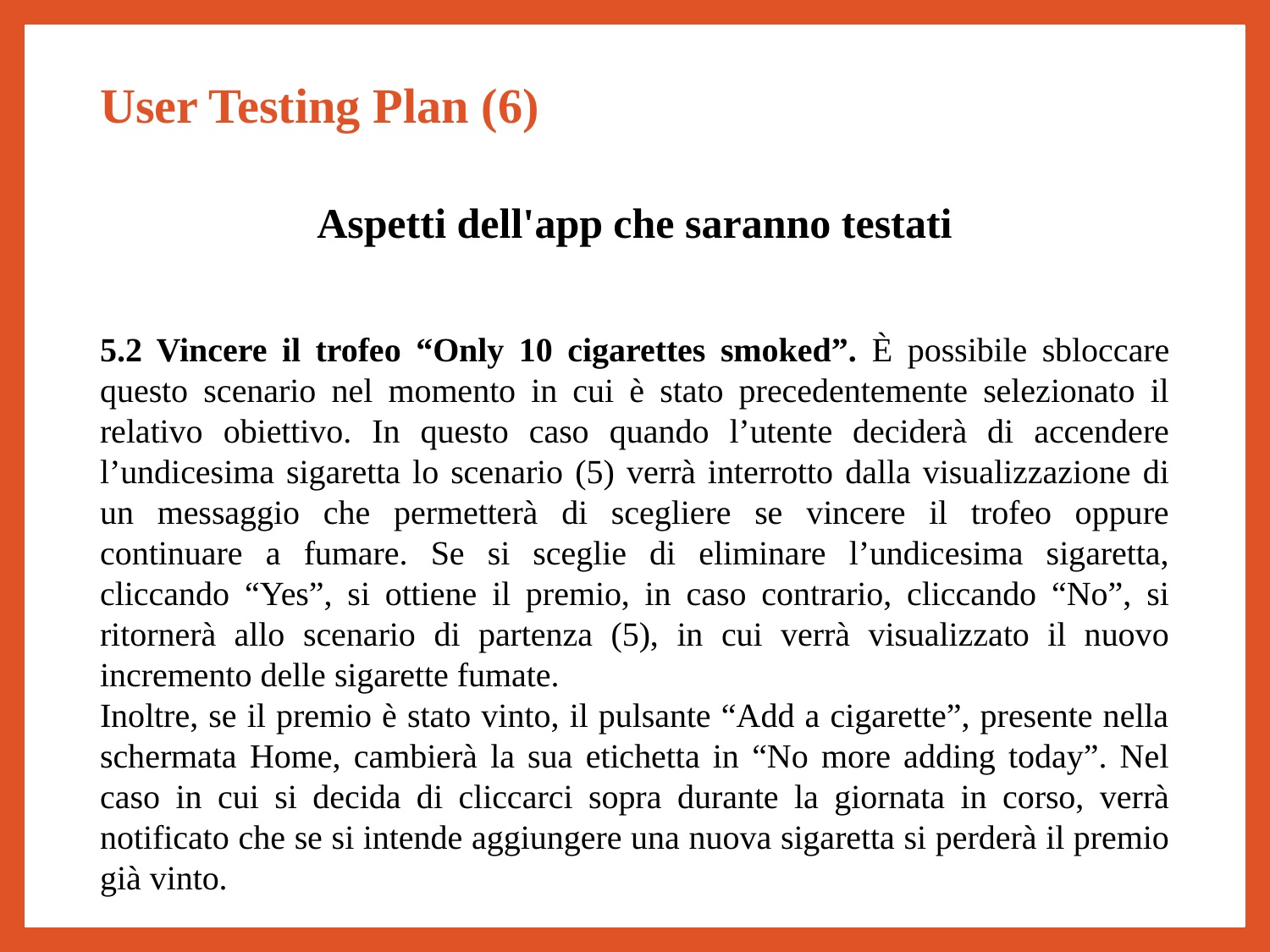

# User Testing Plan (6)
Aspetti dell'app che saranno testati

5.2 Vincere il trofeo “Only 10 cigarettes smoked”. È possibile sbloccare questo scenario nel momento in cui è stato precedentemente selezionato il relativo obiettivo. In questo caso quando l’utente deciderà di accendere l’undicesima sigaretta lo scenario (5) verrà interrotto dalla visualizzazione di un messaggio che permetterà di scegliere se vincere il trofeo oppure continuare a fumare. Se si sceglie di eliminare l’undicesima sigaretta, cliccando “Yes”, si ottiene il premio, in caso contrario, cliccando “No”, si ritornerà allo scenario di partenza (5), in cui verrà visualizzato il nuovo incremento delle sigarette fumate.
Inoltre, se il premio è stato vinto, il pulsante “Add a cigarette”, presente nella schermata Home, cambierà la sua etichetta in “No more adding today”. Nel caso in cui si decida di cliccarci sopra durante la giornata in corso, verrà notificato che se si intende aggiungere una nuova sigaretta si perderà il premio già vinto.